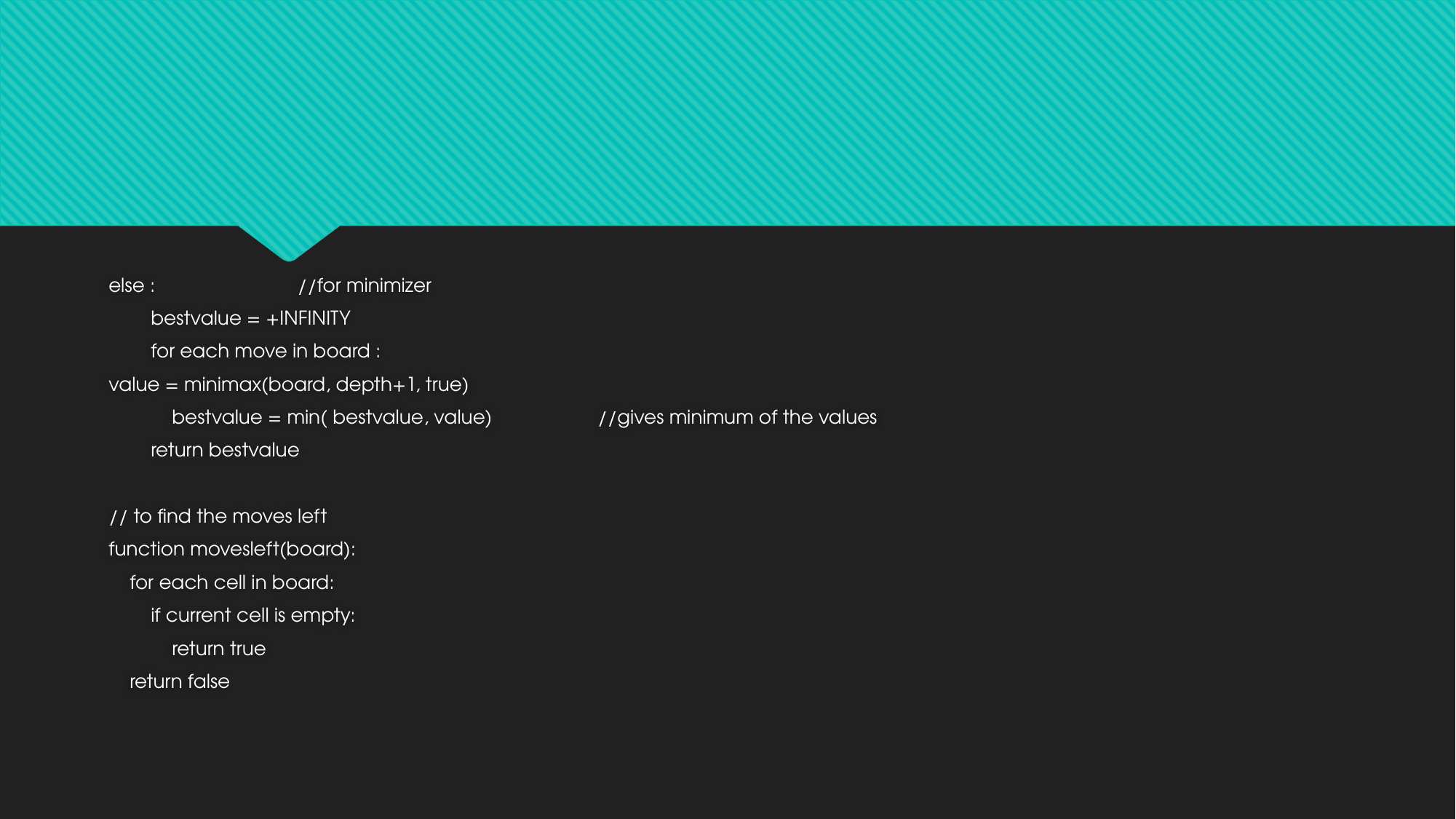

#
else :                           //for minimizer
        bestvalue = +INFINITY
        for each move in board :
value = minimax(board, depth+1, true)
            bestvalue = min( bestvalue, value)                    //gives minimum of the values
        return bestvalue

// to find the moves left
function movesleft(board):
    for each cell in board:
        if current cell is empty:
            return true
    return false